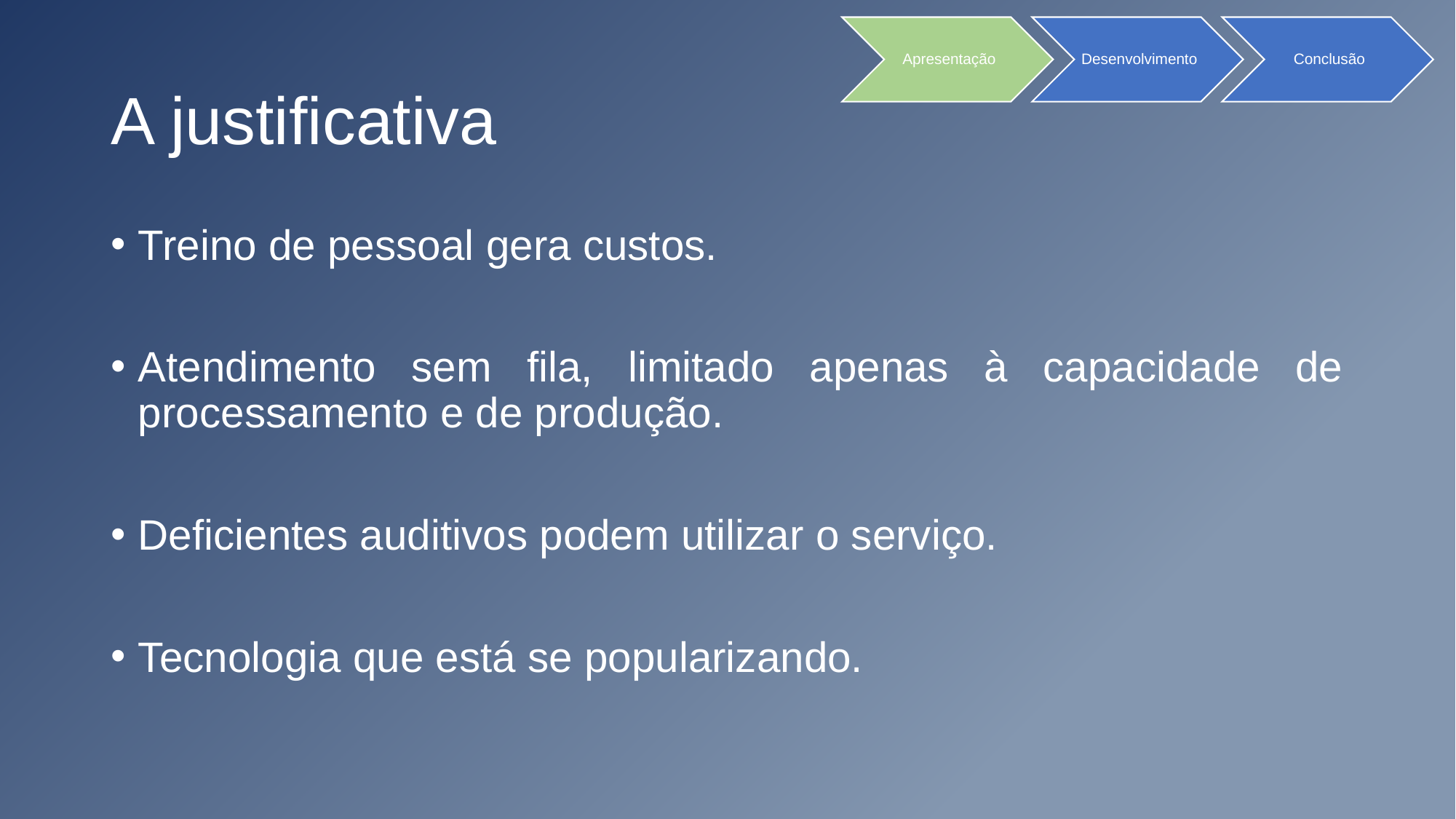

Apresentação
Desenvolvimento
Conclusão
# A justificativa
Treino de pessoal gera custos.

Atendimento sem fila, limitado apenas à capacidade de processamento e de produção.

Deficientes auditivos podem utilizar o serviço.

Tecnologia que está se popularizando.